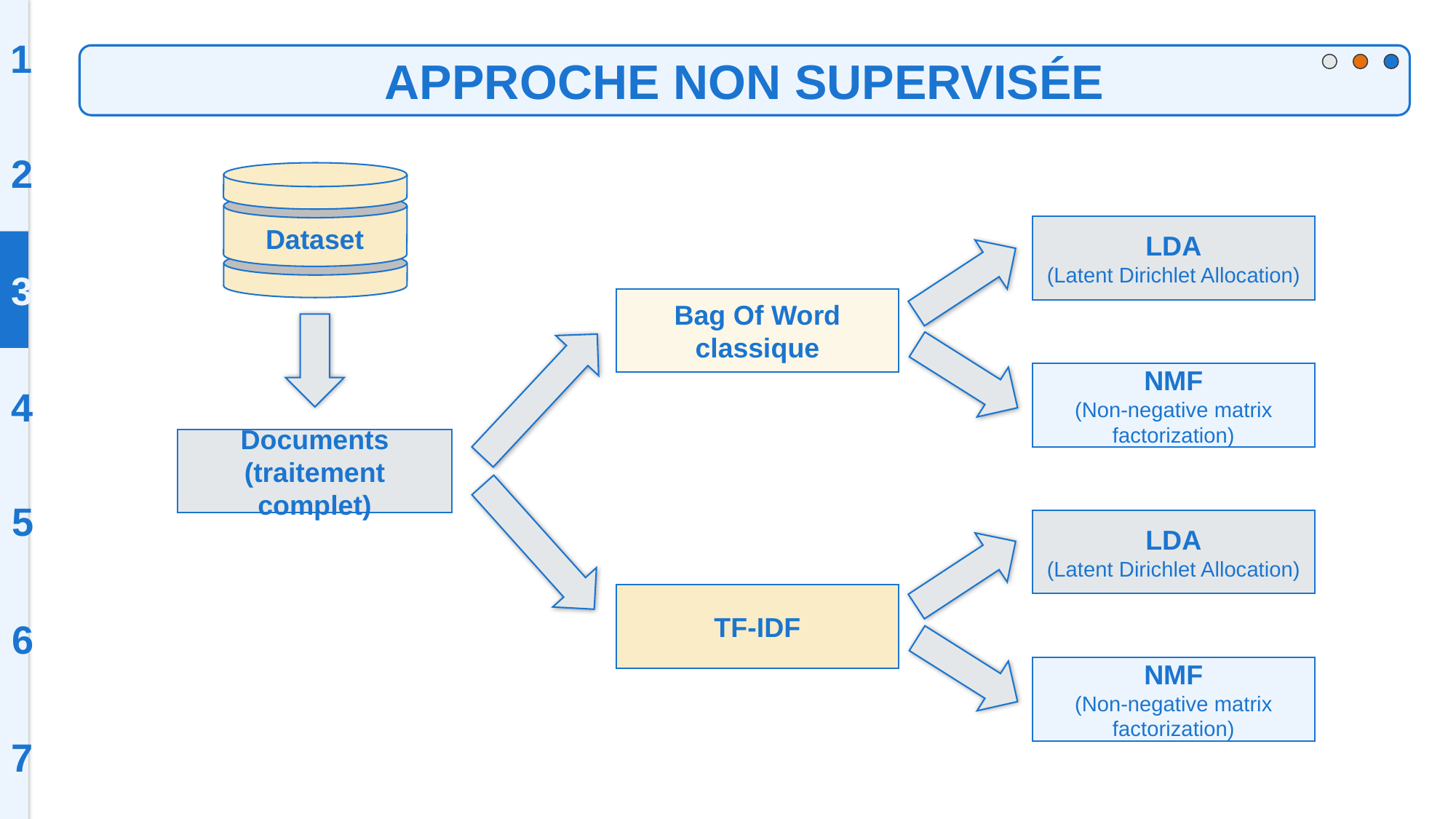

1
APPROCHE NON SUPERVISÉE

2

Dataset

LDA
(Latent Dirichlet Allocation)

3
Bag Of Word classique

NMF
(Non-negative matrix factorization)

4
Documents
(traitement complet)
5
LDA
(Latent Dirichlet Allocation)

TF-IDF
6

NMF
(Non-negative matrix factorization)
7